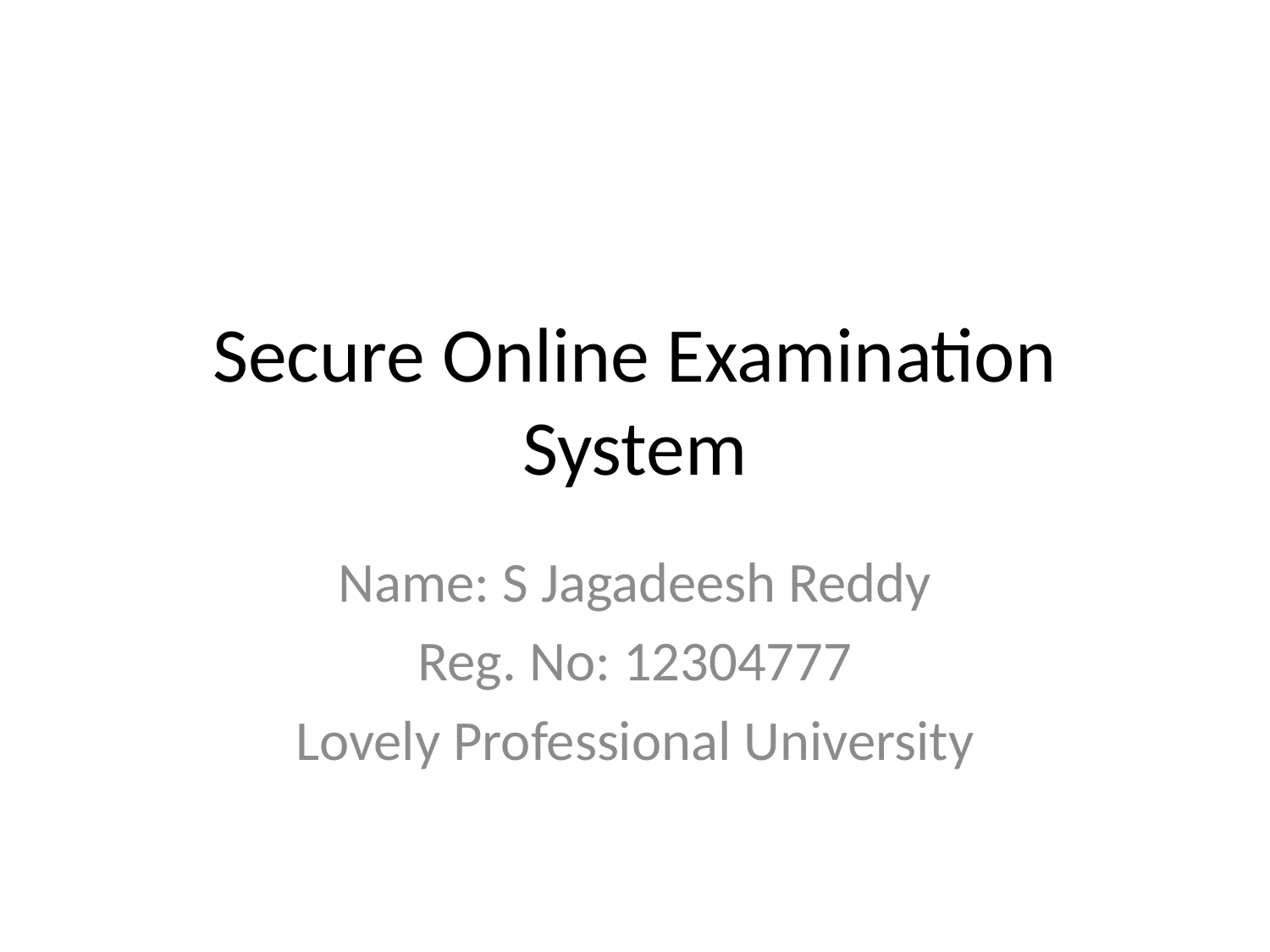

# Secure Online Examination System
Name: S Jagadeesh Reddy
Reg. No: 12304777
Lovely Professional University